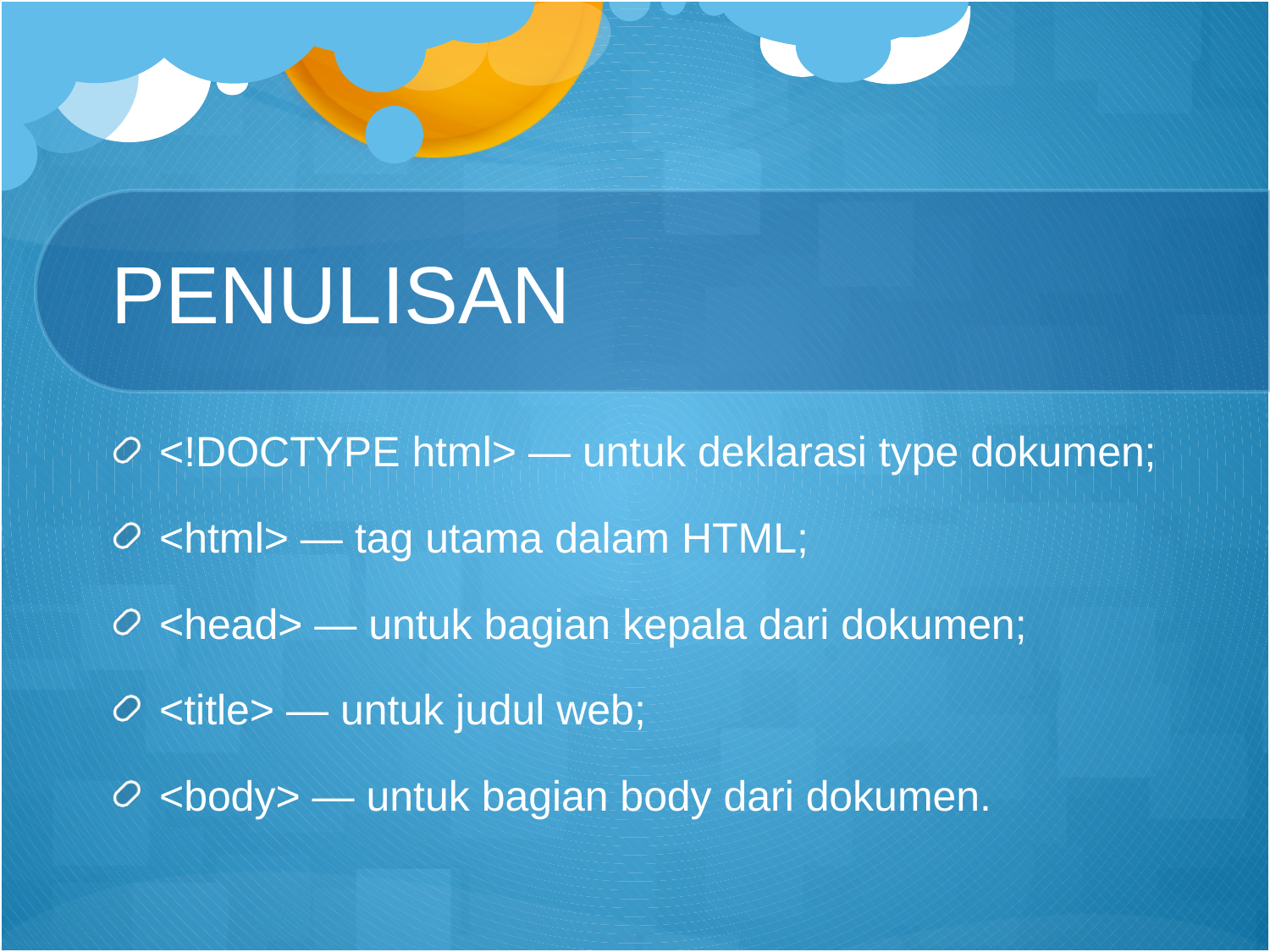

# PENULISAN
<!DOCTYPE html> — untuk deklarasi type dokumen;
<html> — tag utama dalam HTML;
<head> — untuk bagian kepala dari dokumen;
<title> — untuk judul web;
<body> — untuk bagian body dari dokumen.